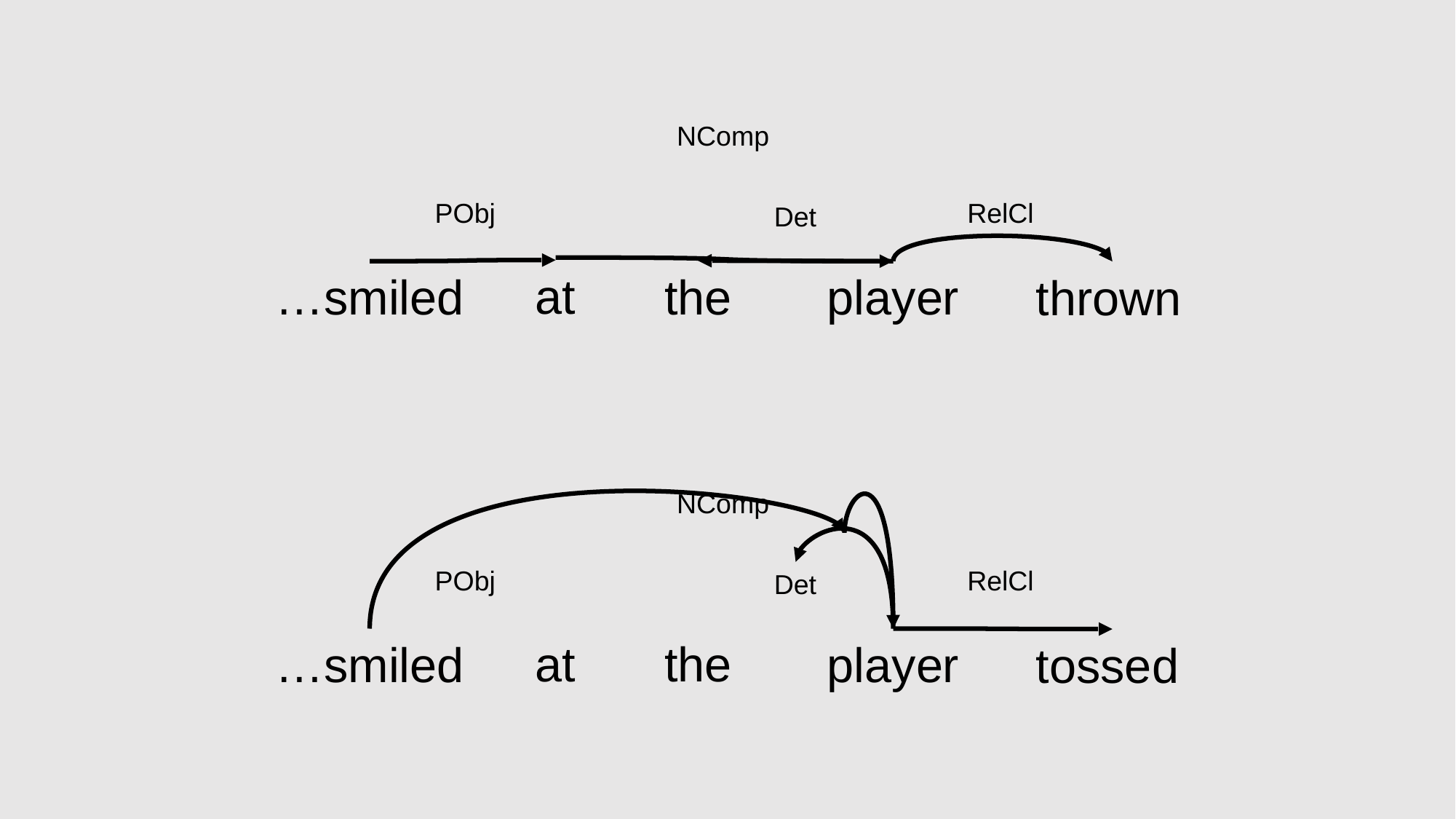

NComp
PObj
Det
the
…smiled
player
at
RelCl
thrown
NComp
PObj
Det
at
the
…smiled
player
RelCl
tossed